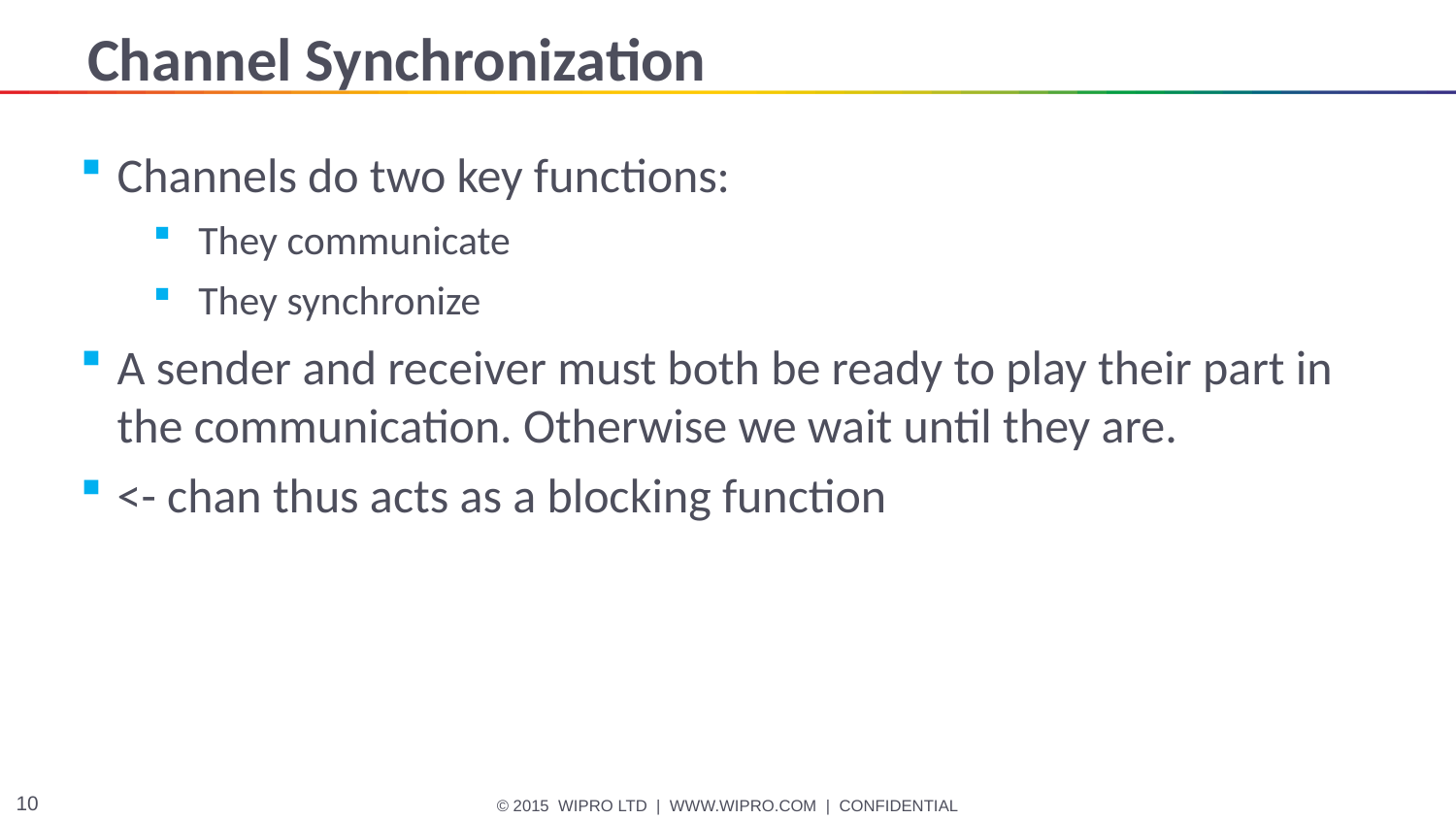

# Channel Synchronization
Channels do two key functions:
They communicate
They synchronize
A sender and receiver must both be ready to play their part in the communication. Otherwise we wait until they are.
<- chan thus acts as a blocking function